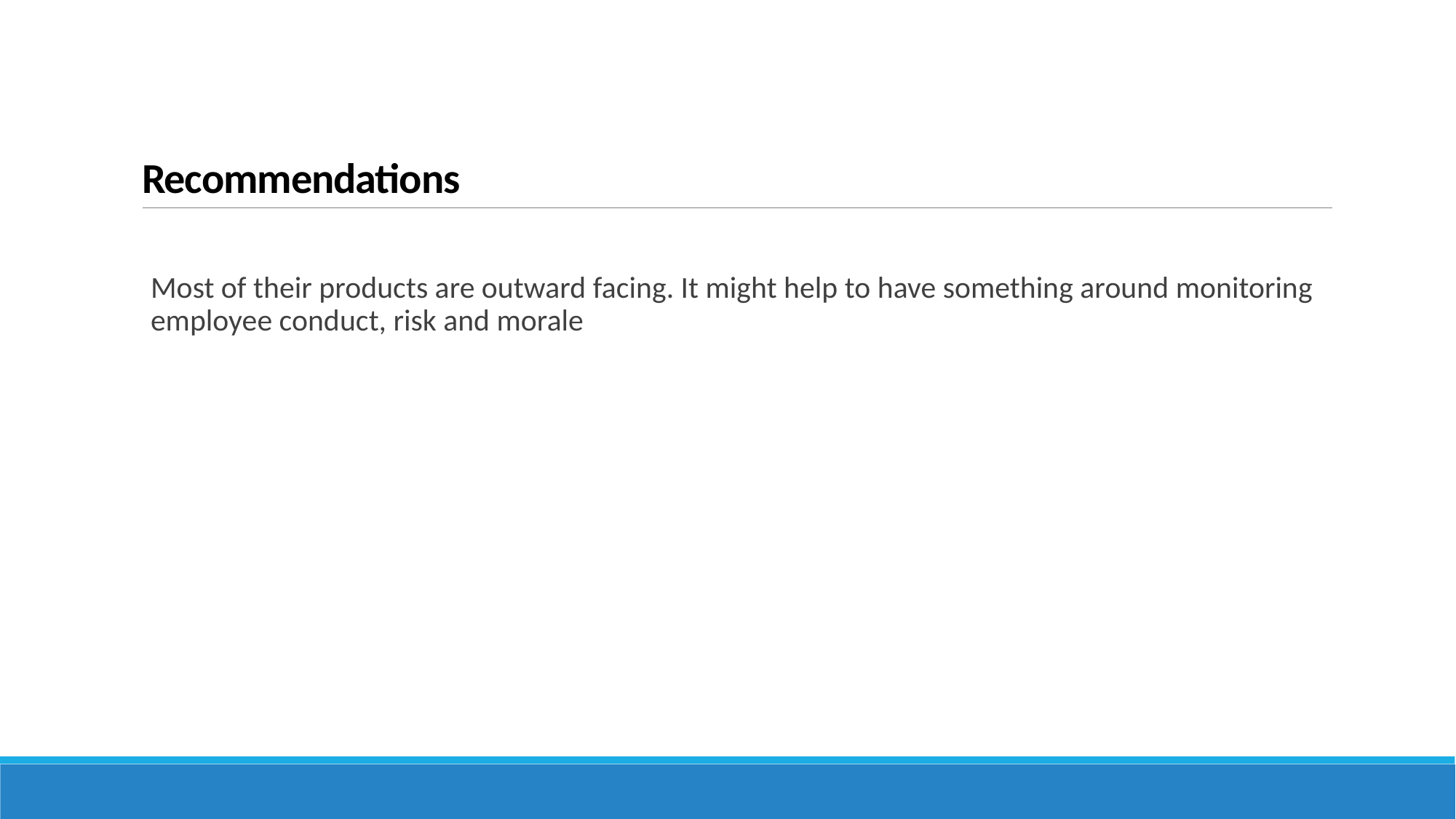

# Recommendations
Most of their products are outward facing. It might help to have something around monitoring employee conduct, risk and morale